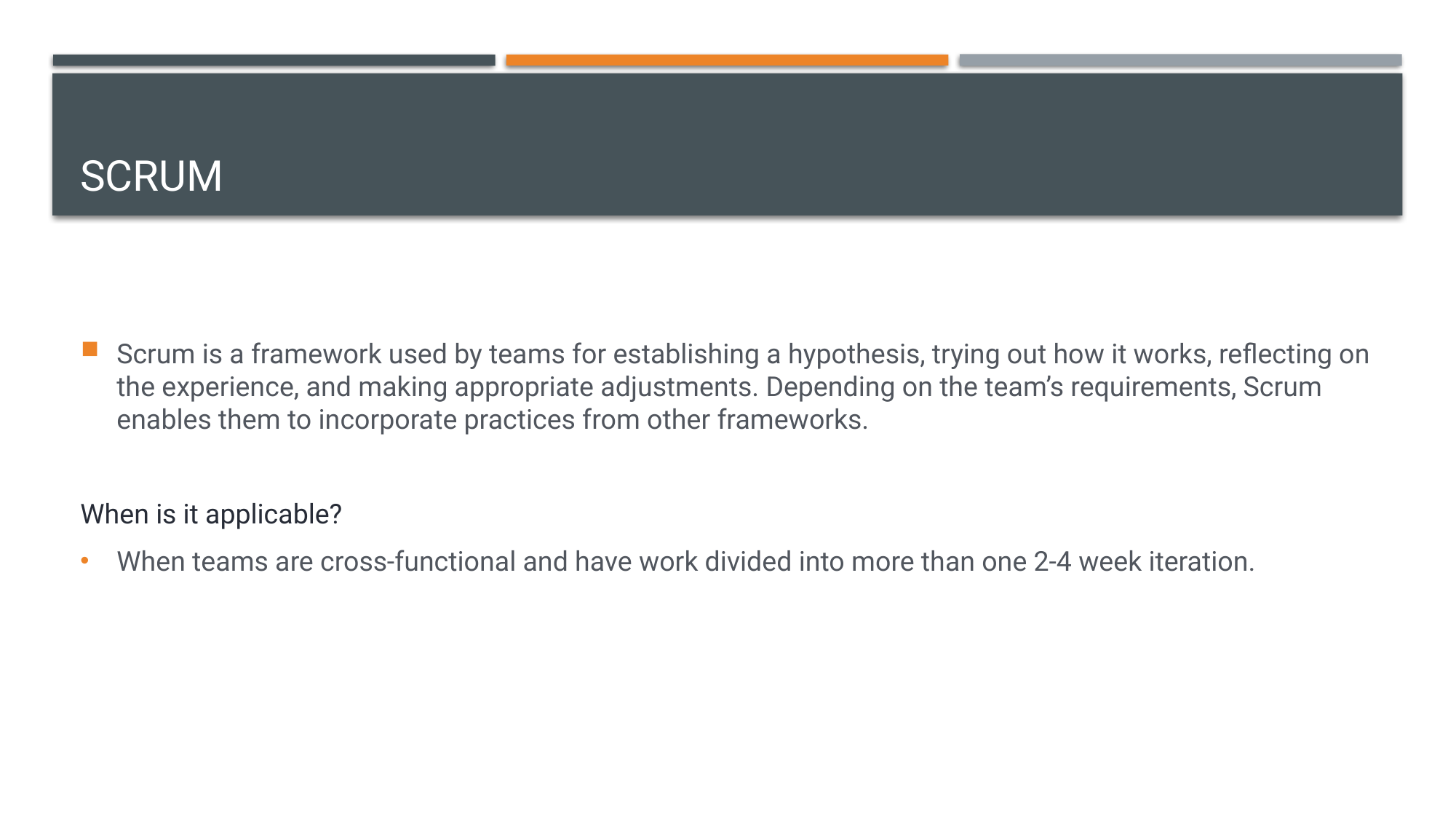

# Scrum
Scrum is a framework used by teams for establishing a hypothesis, trying out how it works, reflecting on the experience, and making appropriate adjustments. Depending on the team’s requirements, Scrum enables them to incorporate practices from other frameworks.

When is it applicable?
When teams are cross-functional and have work divided into more than one 2-4 week iteration.